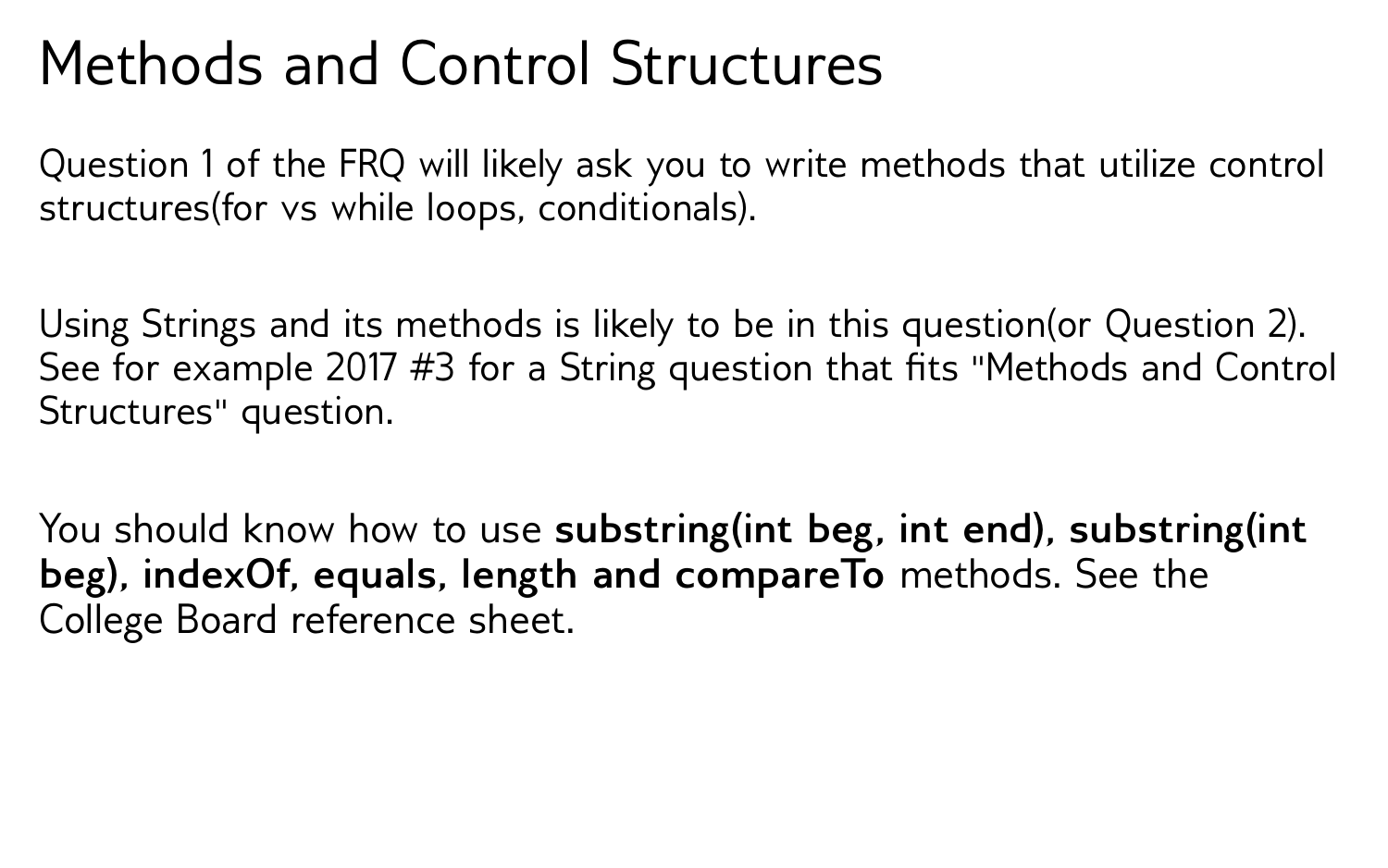

# Methods and Control Structures
Question 1 of the FRQ will likely ask you to write methods that utilize control structures(for vs while loops, conditionals).

Using Strings and its methods is likely to be in this question(or Question 2). See for example 2017 #3 for a String question that fits "Methods and Control Structures" question.

You should know how to use substring(int beg, int end), substring(int beg), indexOf, equals, length and compareTo methods. See the College Board reference sheet.